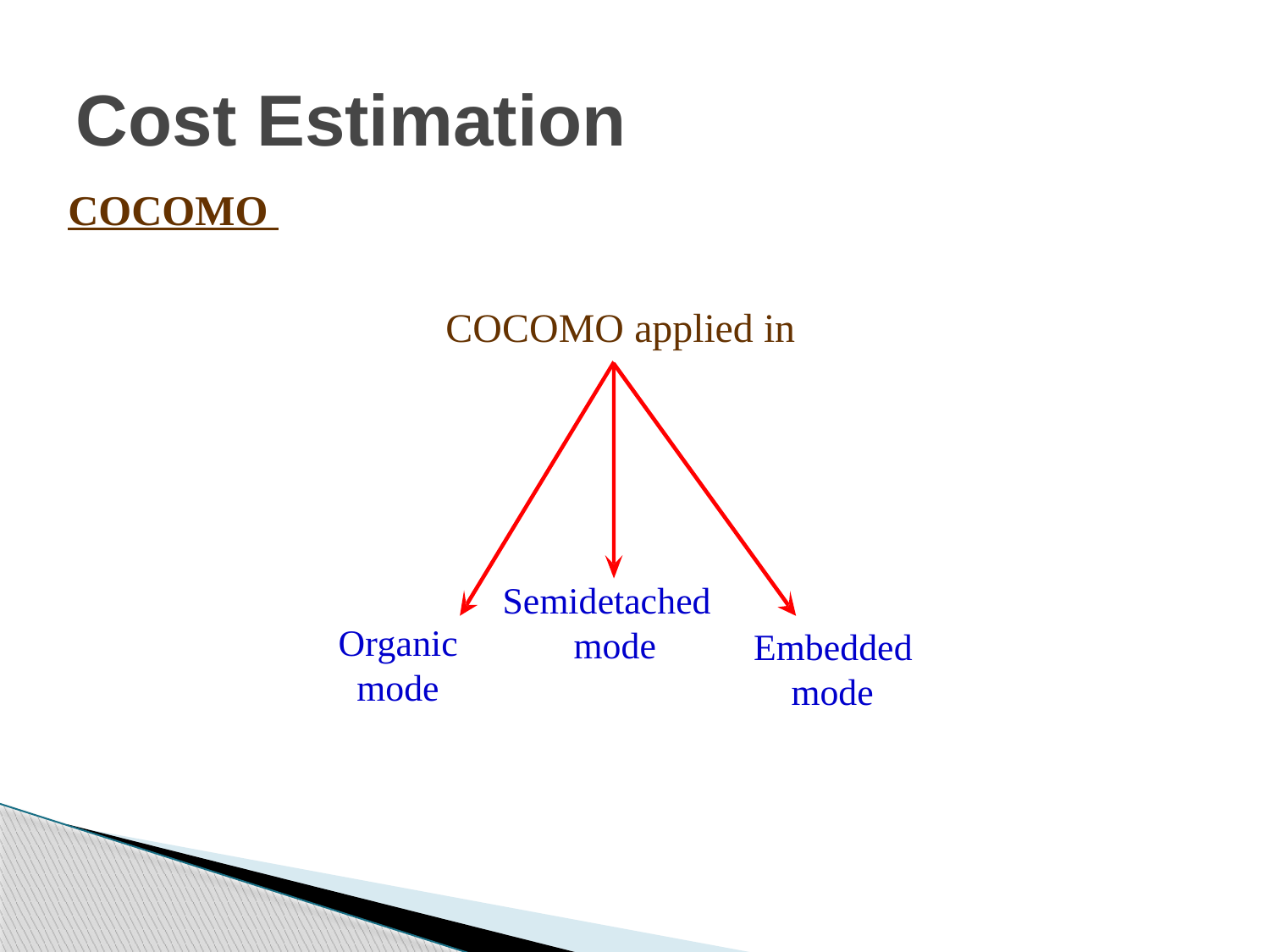

# Cost Estimation
COCOMO
COCOMO applied in

Semidetached  mode
Organic  mode
Embedded  mode